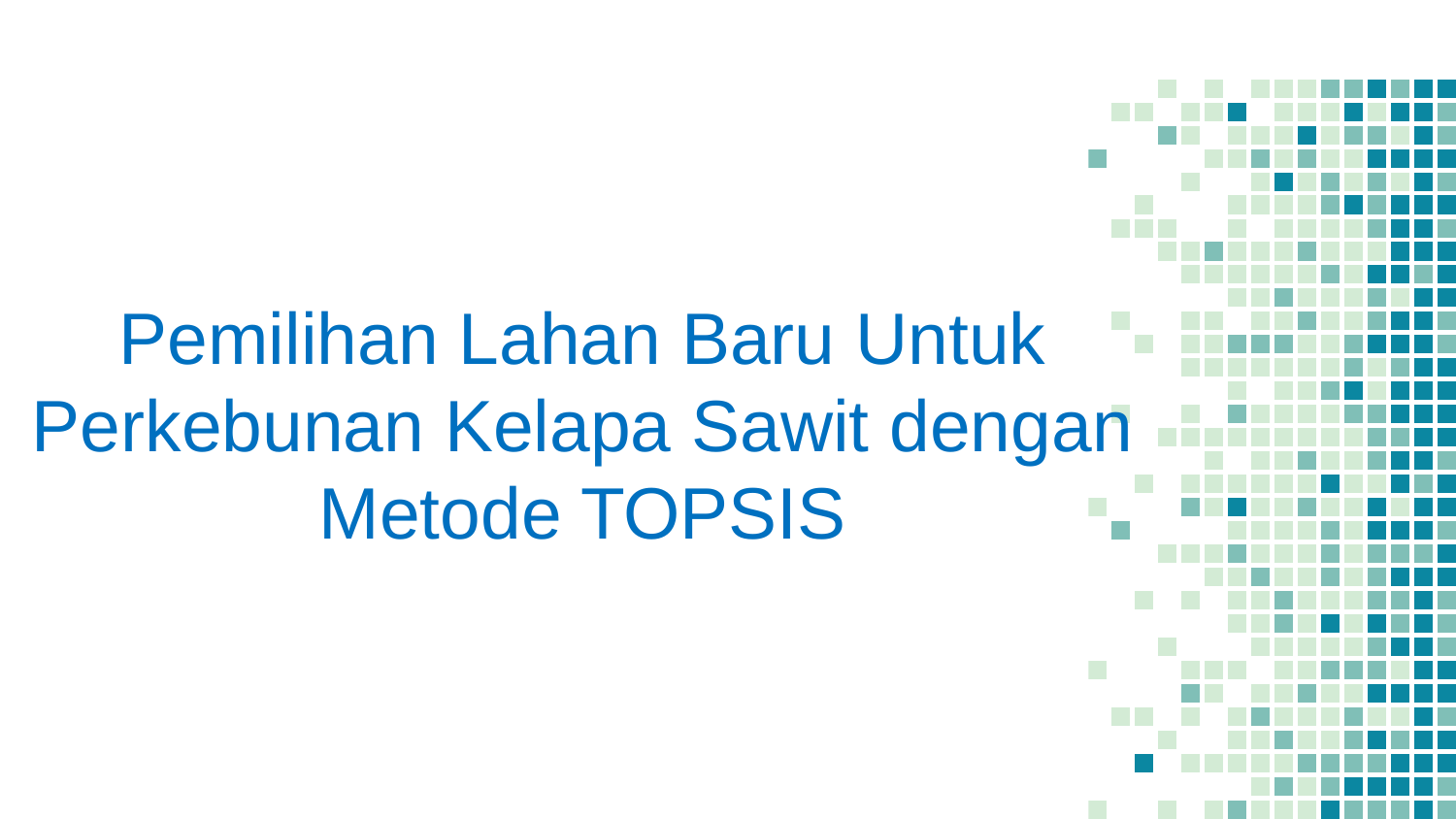

Pemilihan Lahan Baru Untuk Perkebunan Kelapa Sawit dengan Metode TOPSIS